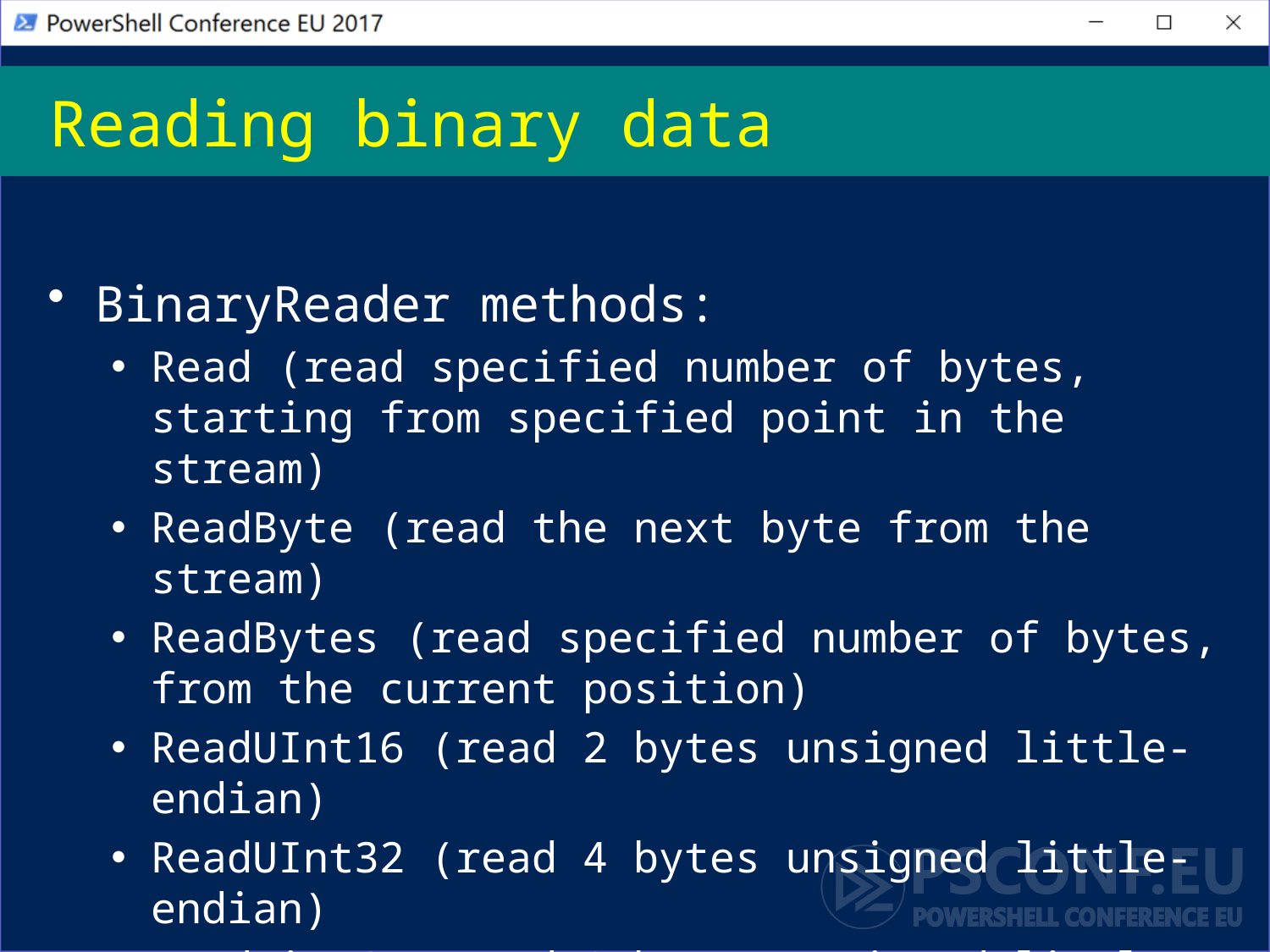

# Reading binary data
BinaryReader methods:
Read (read specified number of bytes, starting from specified point in the stream)
ReadByte (read the next byte from the stream)
ReadBytes (read specified number of bytes, from the current position)
ReadUInt16 (read 2 bytes unsigned little-endian)
ReadUInt32 (read 4 bytes unsigned little-endian)
ReadUint64 (read 8 bytes unsigned little-endian)
Will advance the current position!